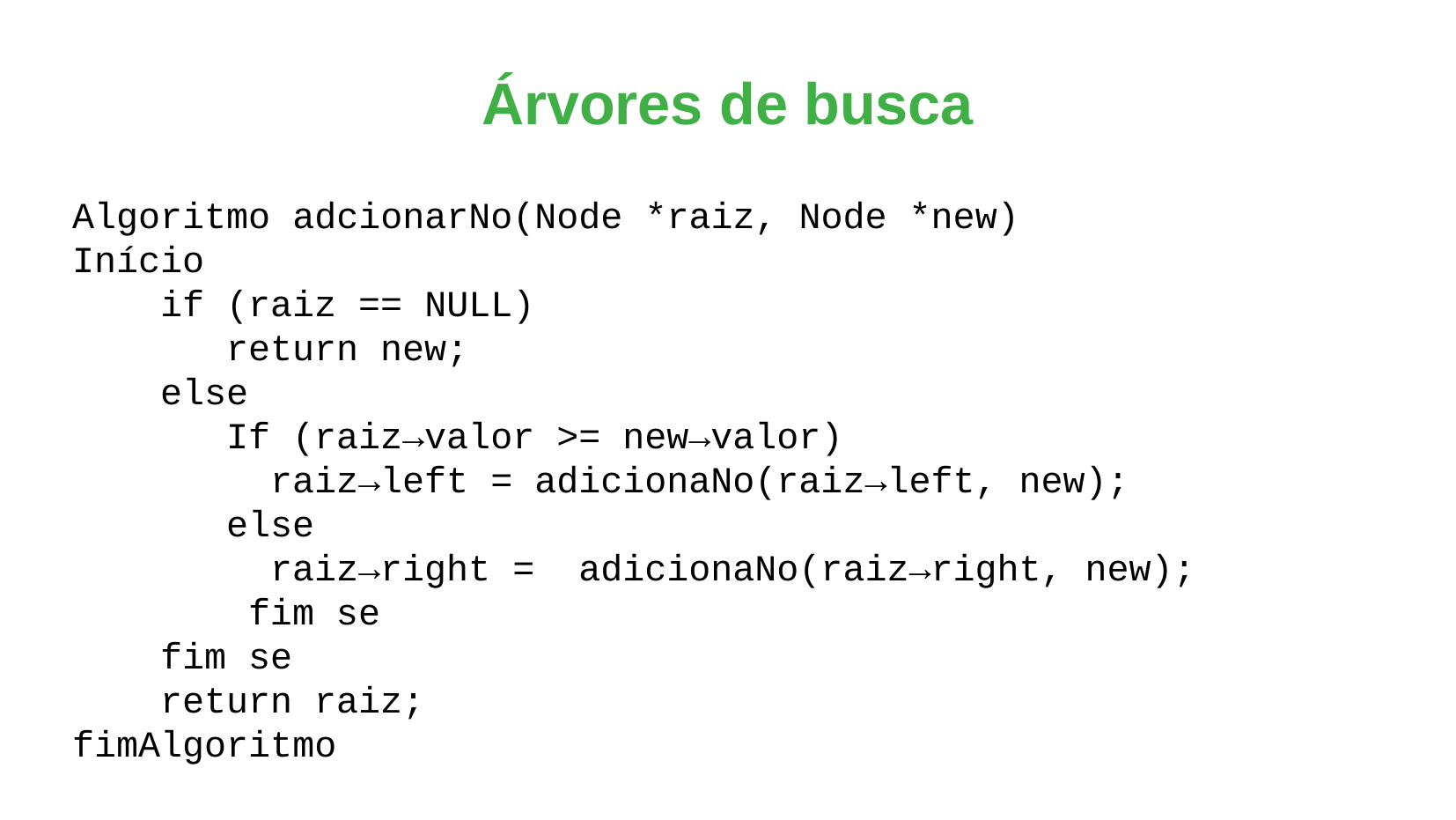

Árvores de busca
Algoritmo adcionarNo(Node *raiz, Node *new)
Início
    if (raiz == NULL)
       return new;
    else
       If (raiz→valor >= new→valor)
         raiz→left = adicionaNo(raiz→left, new);
       else
         raiz→right =  adicionaNo(raiz→right, new);
        fim se
    fim se
    return raiz;
fimAlgoritmo